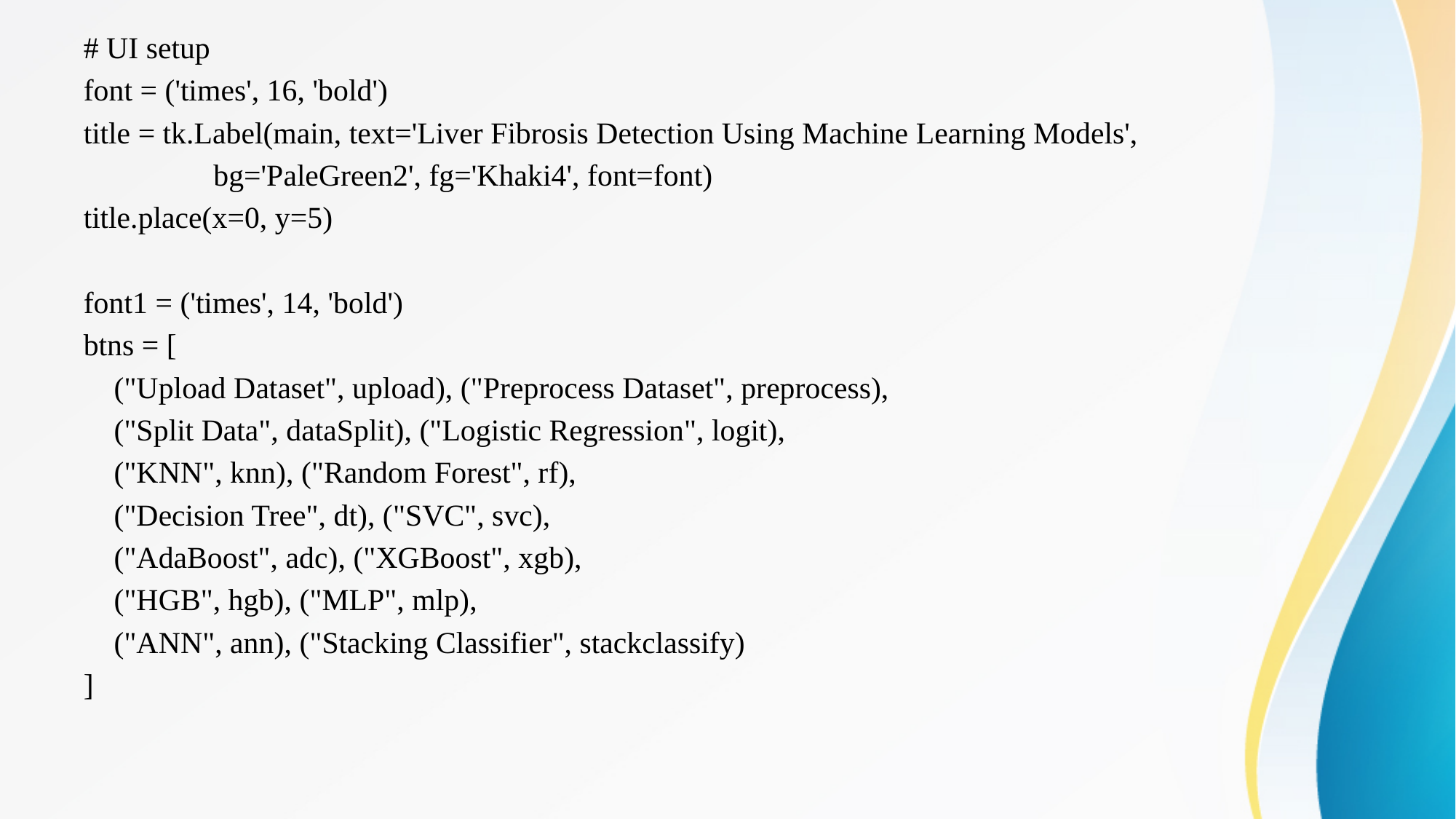

#
# UI setup
font = ('times', 16, 'bold')
title = tk.Label(main, text='Liver Fibrosis Detection Using Machine Learning Models',
                 bg='PaleGreen2', fg='Khaki4', font=font)
title.place(x=0, y=5)

font1 = ('times', 14, 'bold')
btns = [
    ("Upload Dataset", upload), ("Preprocess Dataset", preprocess),
    ("Split Data", dataSplit), ("Logistic Regression", logit),
    ("KNN", knn), ("Random Forest", rf),
    ("Decision Tree", dt), ("SVC", svc),
    ("AdaBoost", adc), ("XGBoost", xgb),
    ("HGB", hgb), ("MLP", mlp),
    ("ANN", ann), ("Stacking Classifier", stackclassify)
]